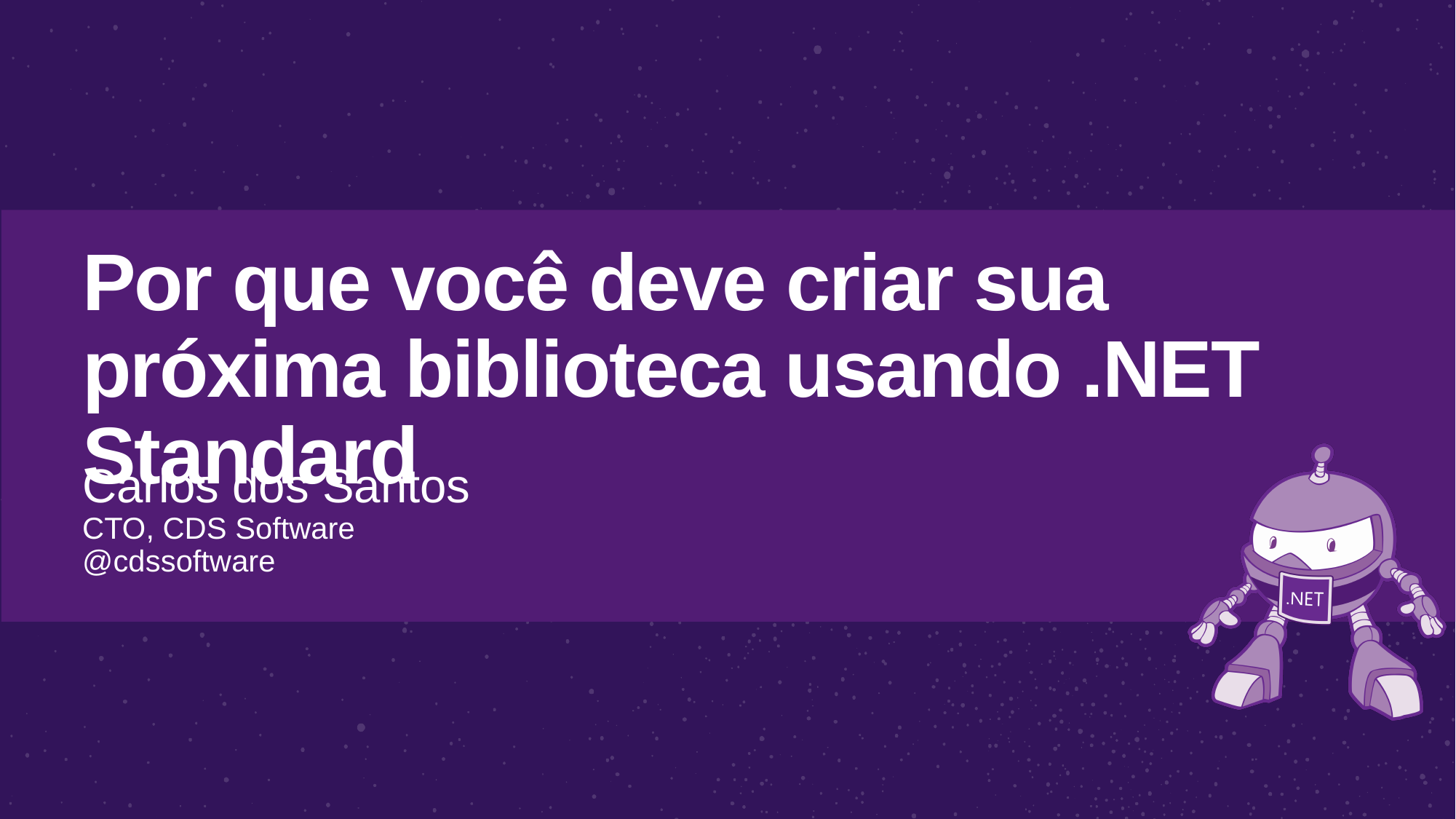

# Por que você deve criar sua próxima biblioteca usando .NET Standard
Carlos dos Santos
CTO, CDS Software
@cdssoftware